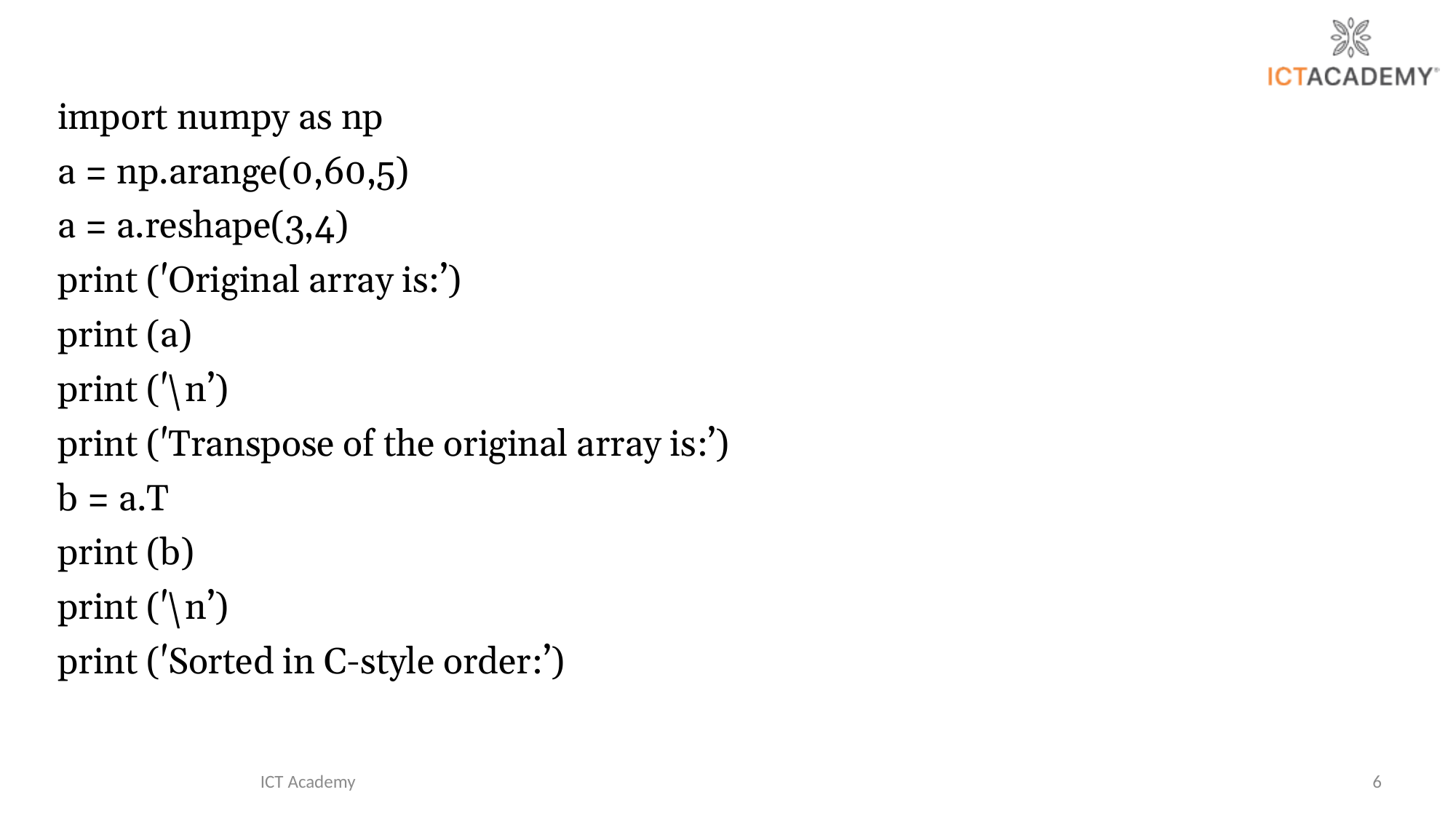

import numpy as np
a = np.arange(0,60,5)
a = a.reshape(3,4)
print ('Original array is:’)
print (a)
print ('\n’)
print ('Transpose of the original array is:’)
b = a.T
print (b)
print ('\n’)
print ('Sorted in C-style order:’)

ICT Academy
6